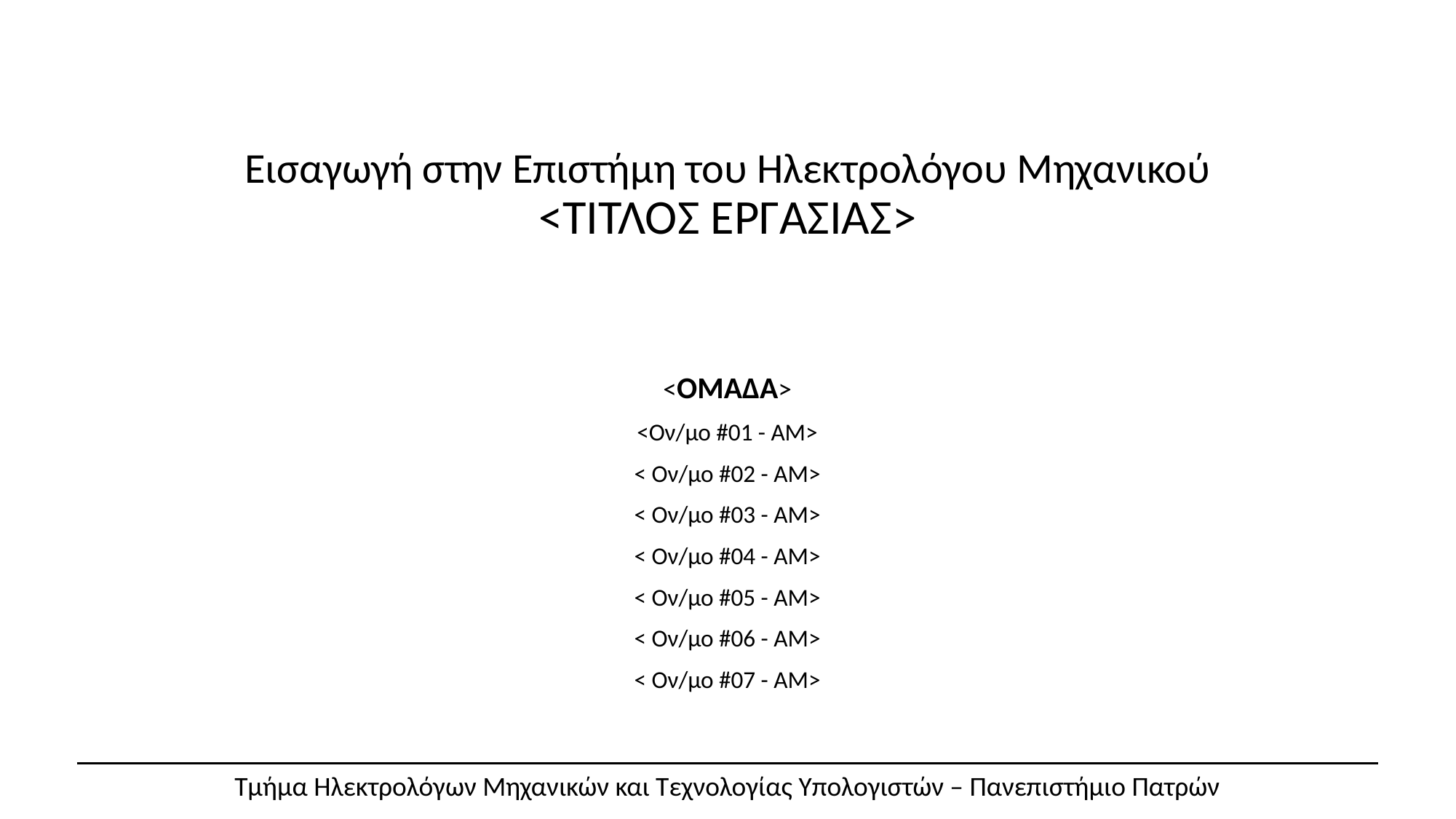

# Εισαγωγή στην Επιστήμη του Ηλεκτρολόγου Μηχανικού <ΤΙΤΛΟΣ ΕΡΓΑΣΙΑΣ>
<ΟΜΑΔΑ>
<Ον/μο #01 - ΑΜ>
< Ον/μο #02 - ΑΜ>
< Ον/μο #03 - ΑΜ>
< Ον/μο #04 - ΑΜ>
< Ον/μο #05 - ΑΜ>
< Ον/μο #06 - ΑΜ>
< Ον/μο #07 - ΑΜ>

Τμήμα Ηλεκτρολόγων Μηχανικών και Τεχνολογίας Υπολογιστών – Πανεπιστήμιο Πατρών